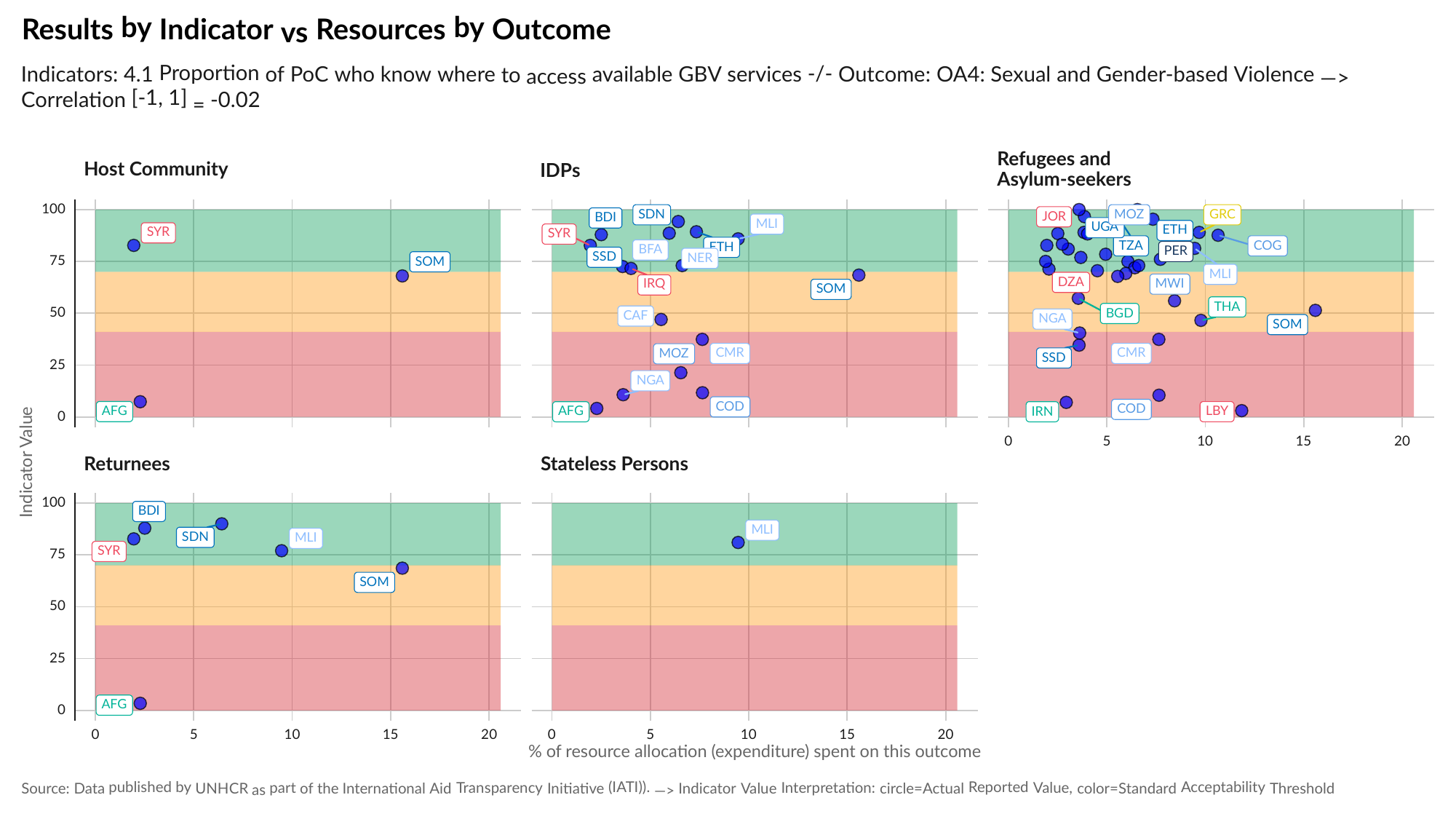

by
by
Results
Indicator
Outcome
Resources
vs
Proportion
-/-
Indicators:
available
Sexual
and
Gender-based
who
know
where
Violence
services
of
PoC
GBV
Outcome:
OA4:
4.1
to
access
—>
[-1,
1]
Correlation
-0.02
=
Refugees and
Host Community
IDPs
Asylum-seekers

100

GRC
SDN
MOZ

JOR

BDI

MLI

UGA

ETH

SYR

SYR

COG
TZA

ETH

BFA
PER

SSD

NER

75
SOM

MLI

DZA
IRQ

MWI
SOM

THA

50
BGD

CAF

NGA

SOM

CMR
CMR
MOZ
SSD
25

NGA

COD

COD
AFG
AFG
LBY
IRN
0

0
10
20
15
5
Indicator Value
Stateless Persons
Returnees

100

BDI

MLI

SDN

MLI

SYR
75

SOM
50

25

AFG
0

0
10
20
0
10
20
15
15
5
5
% of resource allocation (expenditure) spent on this outcome
(IATI)).
published
by
Reported
Acceptability
Interpretation:
Transparency
Value,
part
the
International
Indicator
Value
circle=Actual
color=Standard
Threshold
Aid
Initiative
of
UNHCR
Source:
Data
as
—>